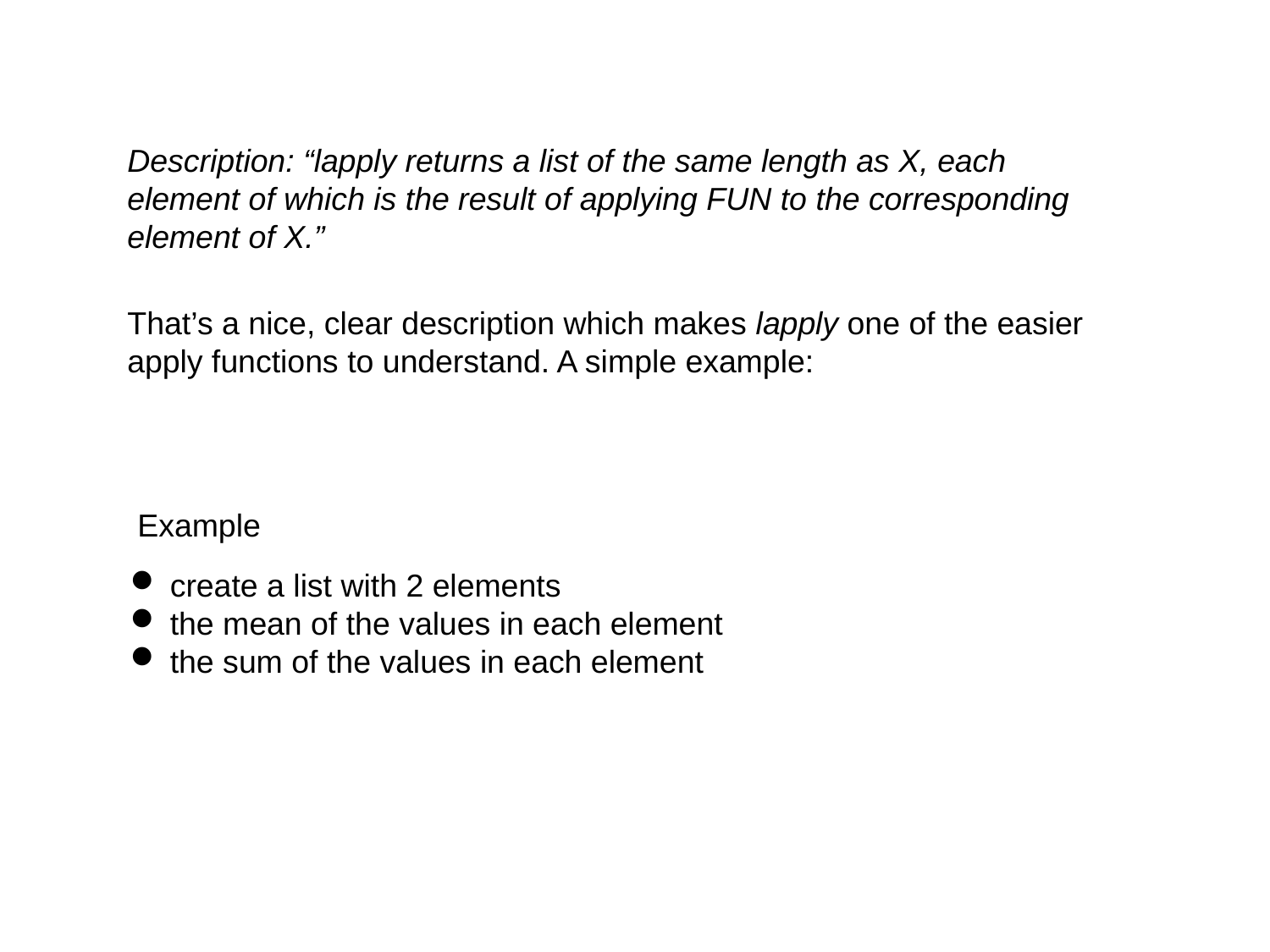

Description: “lapply returns a list of the same length as X, each element of which is the result of applying FUN to the corresponding element of X.”
That’s a nice, clear description which makes lapply one of the easier apply functions to understand. A simple example:
Example
create a list with 2 elements
the mean of the values in each element
the sum of the values in each element